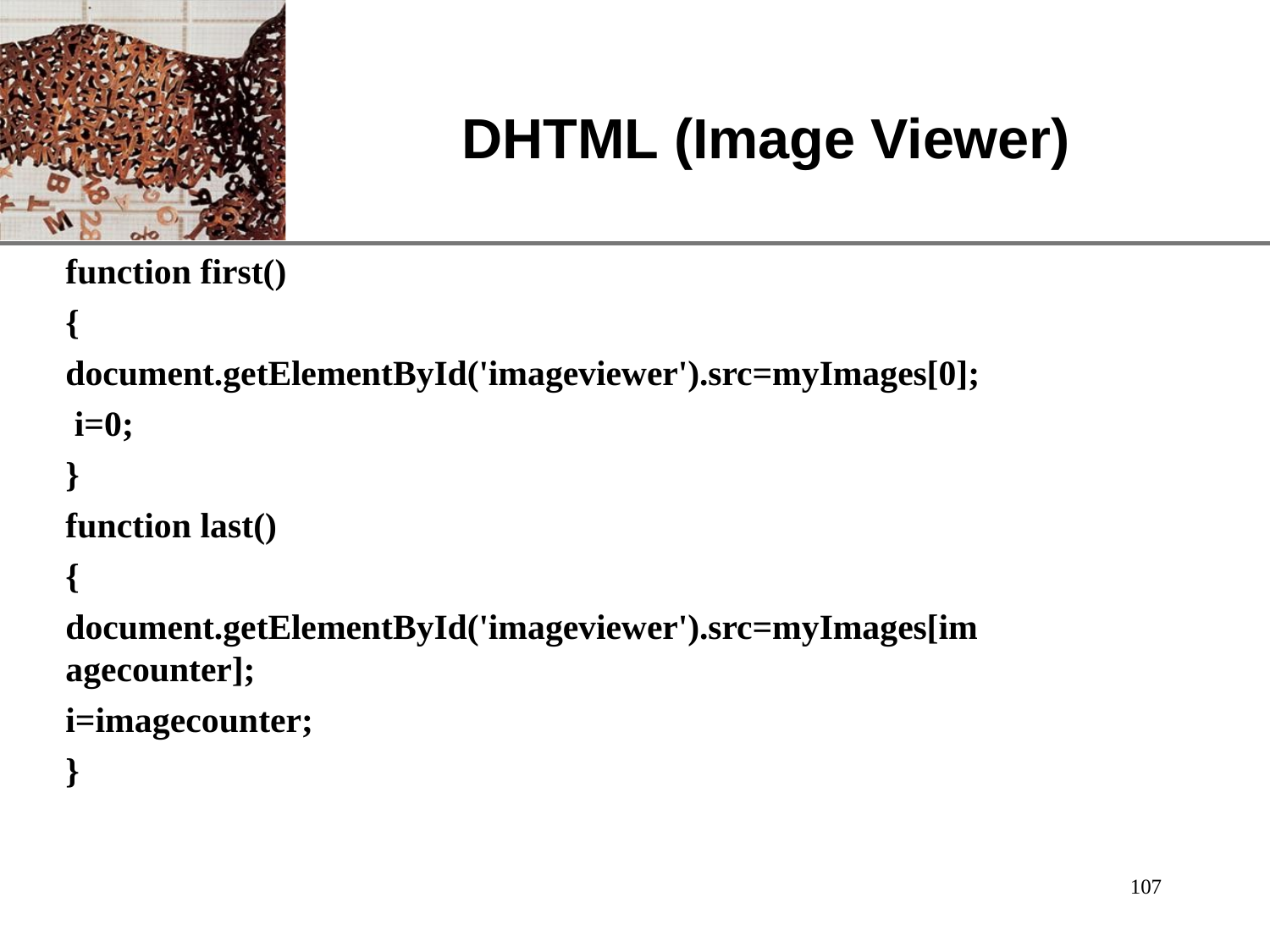

# DHTML (Image Viewer)
function first()
{
document.getElementById('imageviewer').src=myImages[0];  i=0;
}
function last()
{
document.getElementById('imageviewer').src=myImages[imagecounter];
i=imagecounter;
}
107